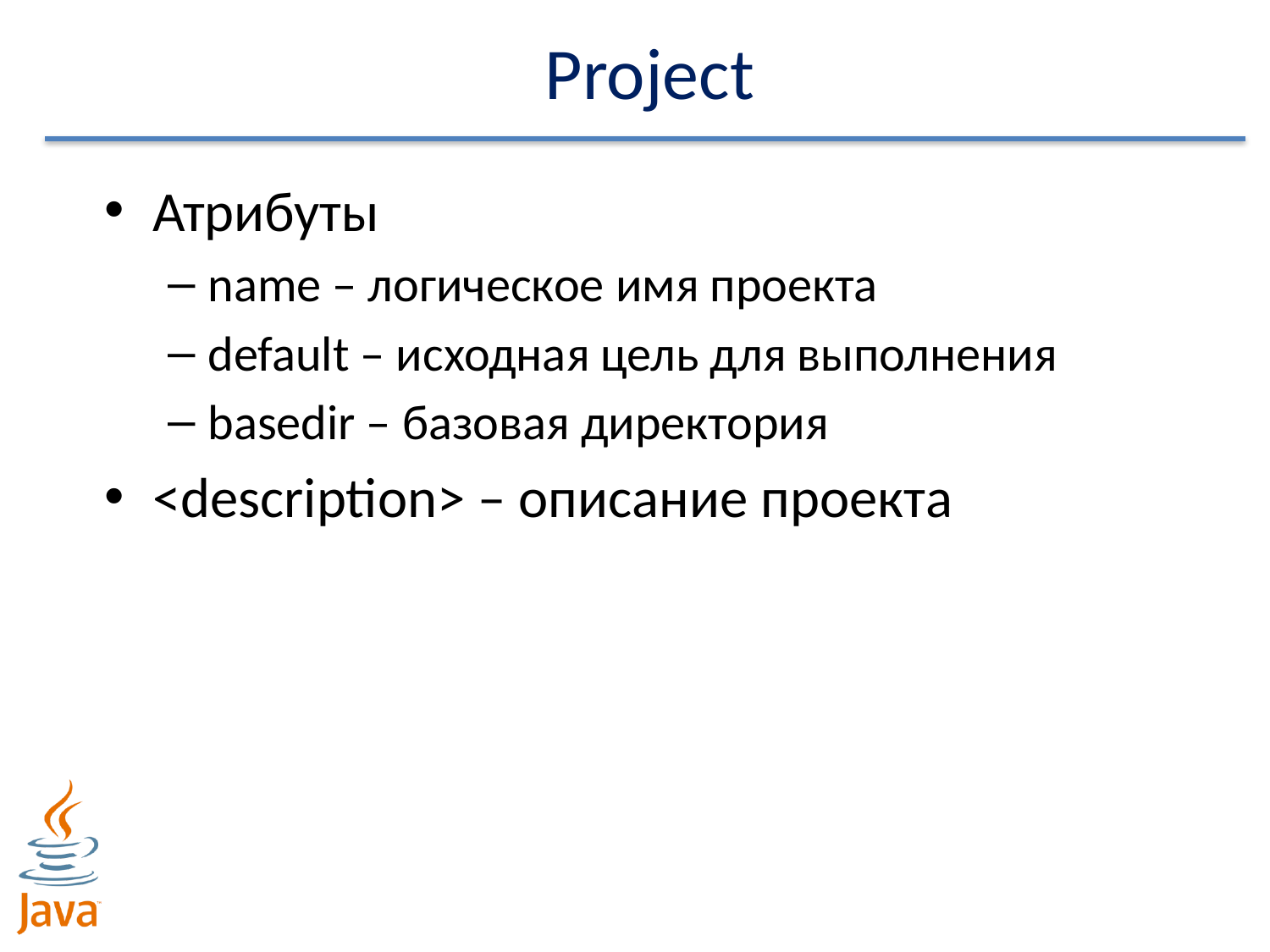

# Project
Атрибуты
name – логическое имя проекта
default – исходная цель для выполнения
basedir – базовая директория
<description> – описание проекта